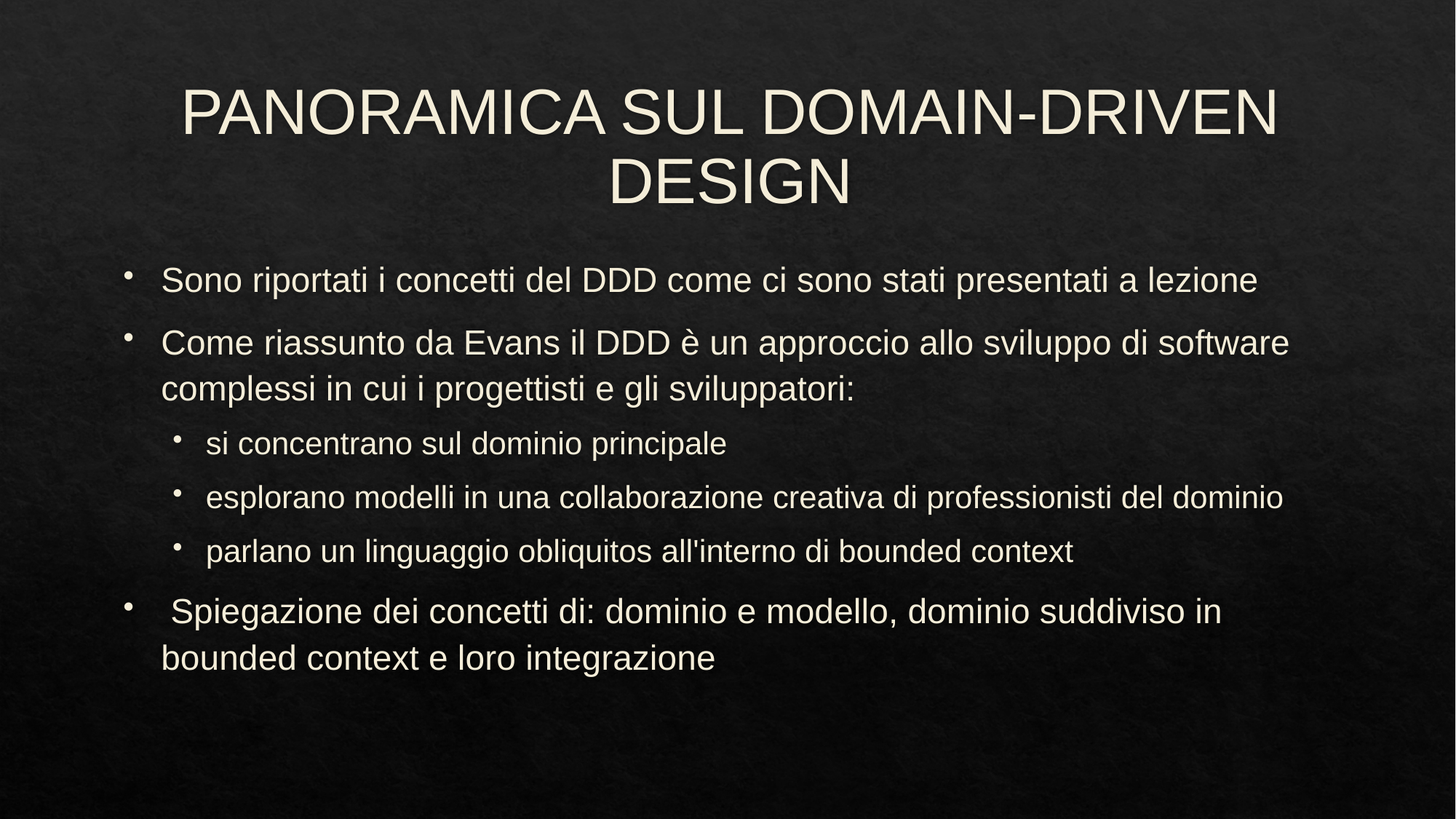

# PANORAMICA SUL DOMAIN-DRIVEN DESIGN
Sono riportati i concetti del DDD come ci sono stati presentati a lezione
Come riassunto da Evans il DDD è un approccio allo sviluppo di software complessi in cui i progettisti e gli sviluppatori:
si concentrano sul dominio principale
esplorano modelli in una collaborazione creativa di professionisti del dominio
parlano un linguaggio obliquitos all'interno di bounded context
 Spiegazione dei concetti di: dominio e modello, dominio suddiviso in bounded context e loro integrazione